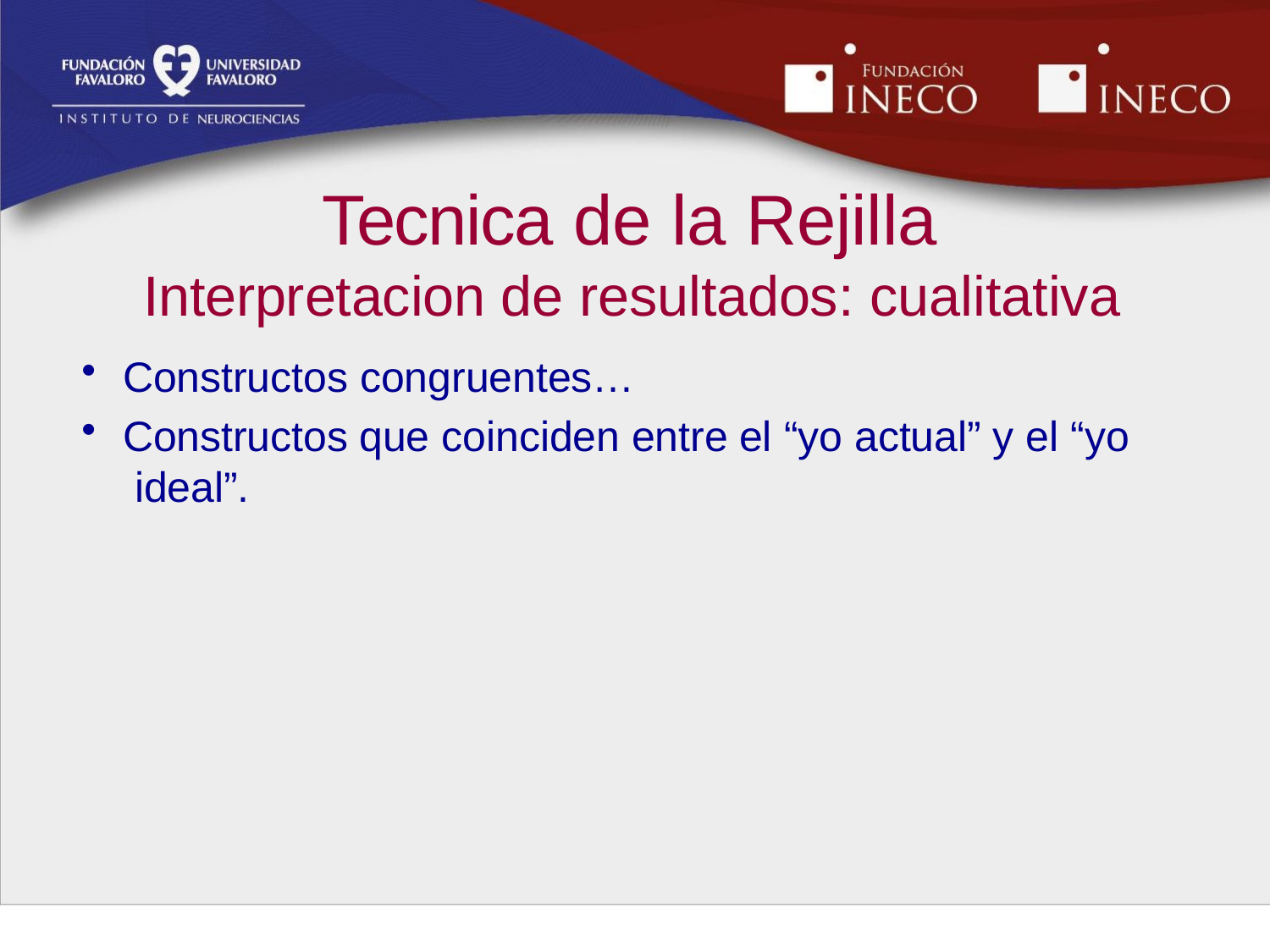

# Tecnica de la Rejilla
Interpretacion de resultados: cualitativa
Constructos congruentes…
Constructos que coinciden entre el “yo actual” y el “yo  ideal”.